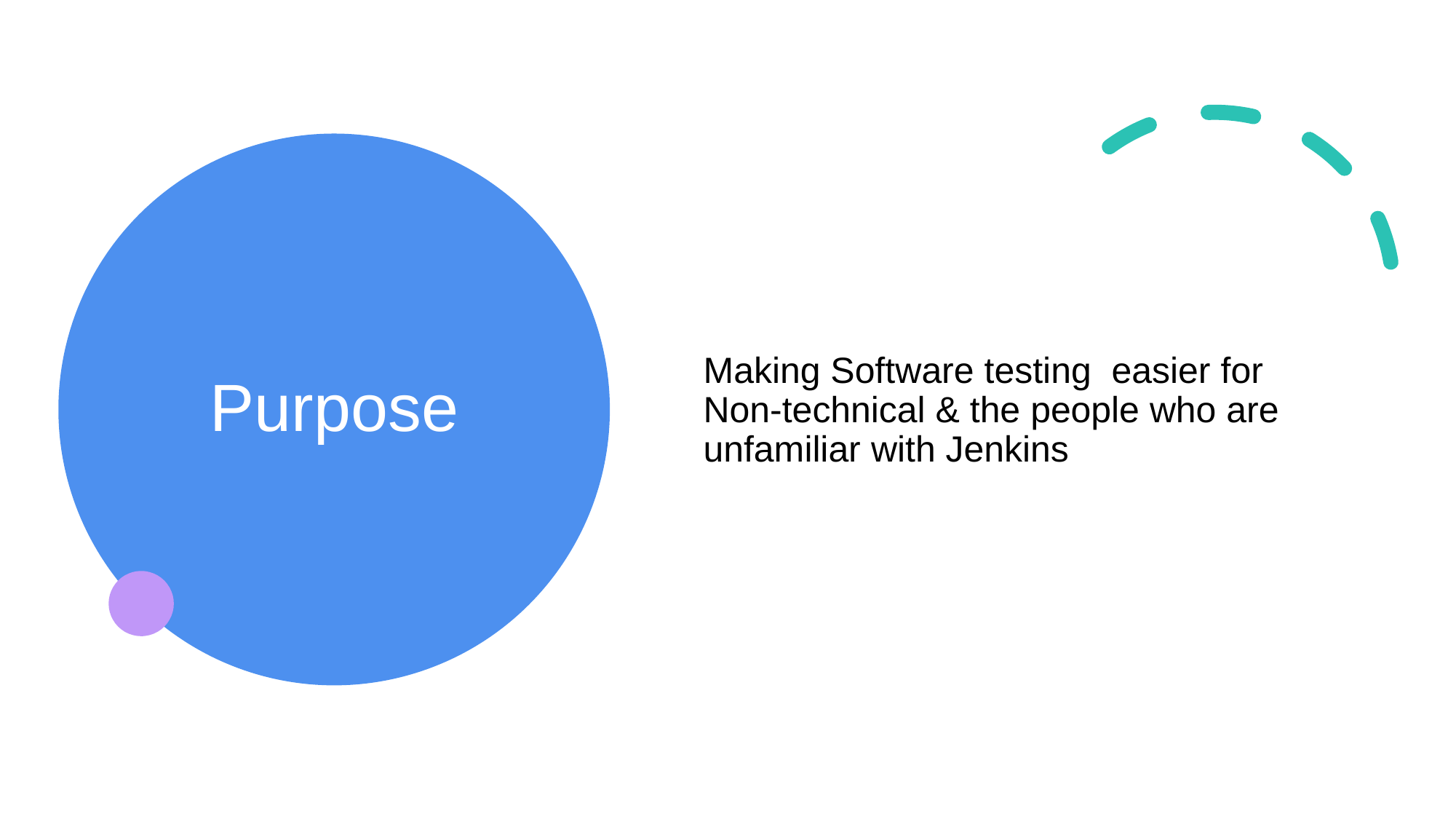

Making Software testing  easier for Non-technical & the people who are unfamiliar with Jenkins
# Purpose